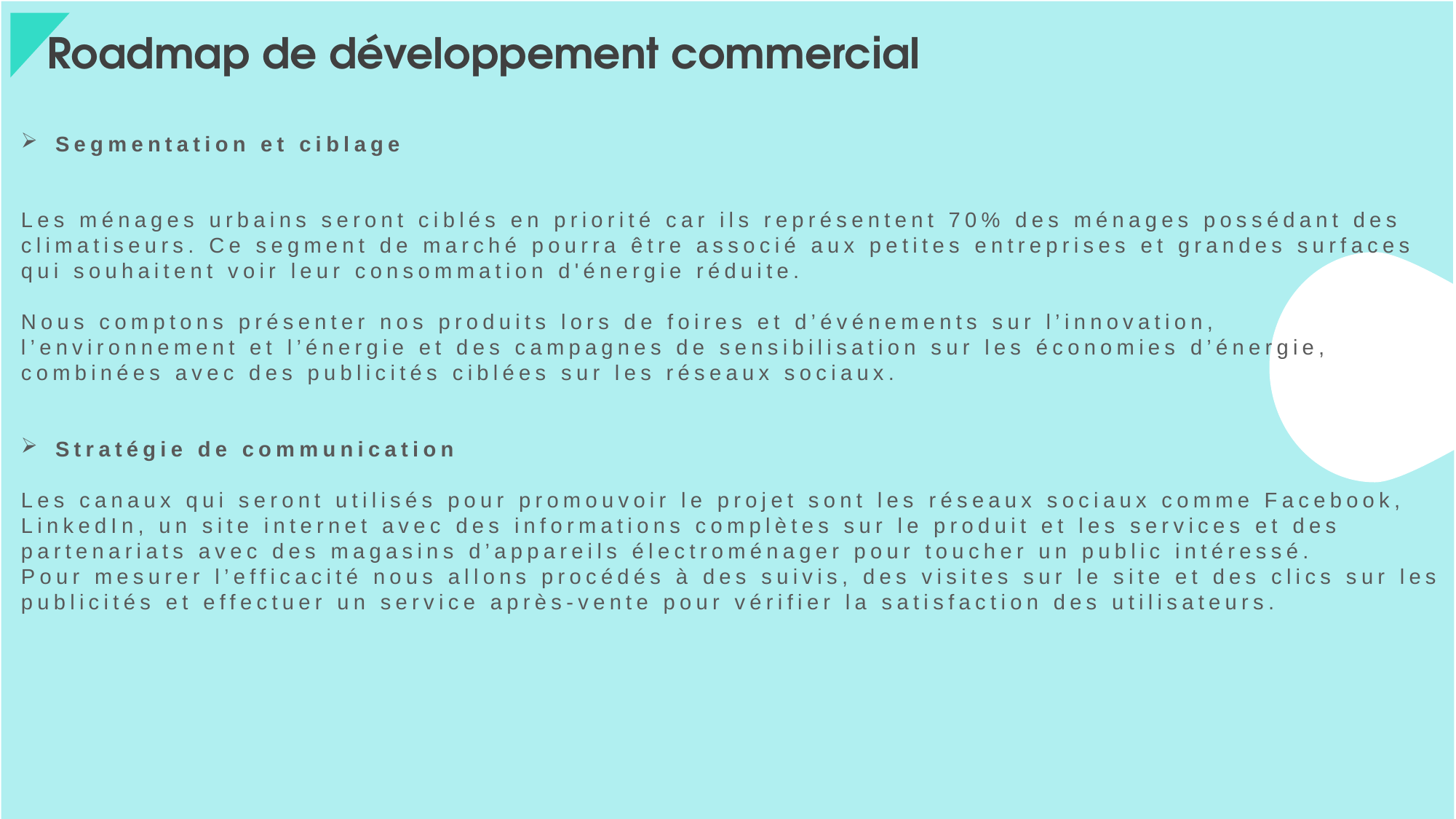

Roadmap de développement commercial
Segmentation et ciblage

Les ménages urbains seront ciblés en priorité car ils représentent 70% des ménages possédant des climatiseurs. Ce segment de marché pourra être associé aux petites entreprises et grandes surfaces qui souhaitent voir leur consommation d'énergie réduite.

Nous comptons présenter nos produits lors de foires et d’événements sur l’innovation, l’environnement et l’énergie et des campagnes de sensibilisation sur les économies d’énergie, combinées avec des publicités ciblées sur les réseaux sociaux.

Stratégie de communication

Les canaux qui seront utilisés pour promouvoir le projet sont les réseaux sociaux comme Facebook, LinkedIn, un site internet avec des informations complètes sur le produit et les services et des partenariats avec des magasins d’appareils électroménager pour toucher un public intéressé.
Pour mesurer l’efficacité nous allons procédés à des suivis, des visites sur le site et des clics sur les publicités et effectuer un service après-vente pour vérifier la satisfaction des utilisateurs.